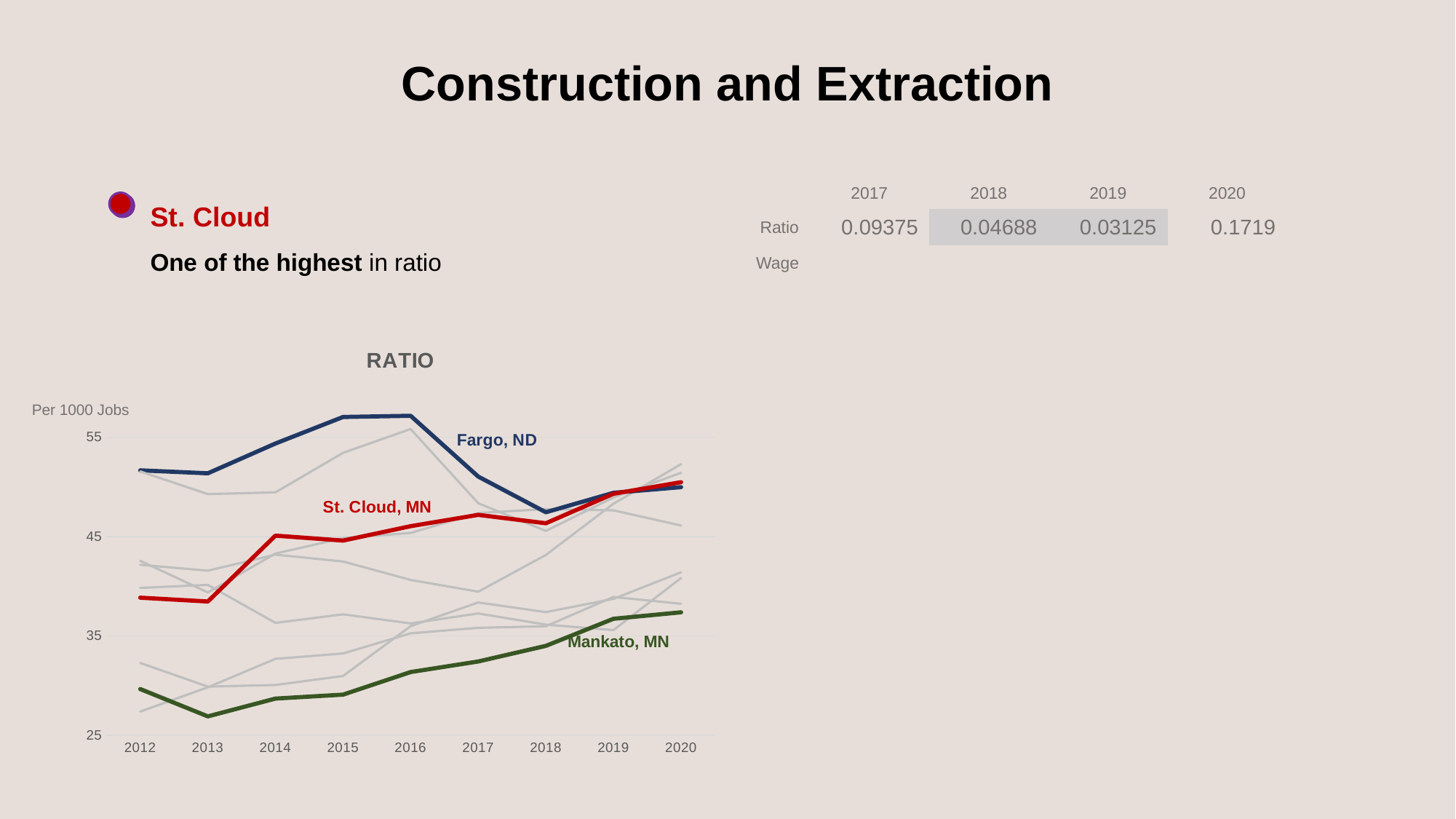

Construction and Extraction
St. Cloud
One of the highest in ratio
|  | 2017 | 2018 | 2019 | 2020 |
| --- | --- | --- | --- | --- |
| Ratio | 0.09375 | 0.04688 | 0.03125 | 0.1719 |
| Wage |  |  |  |  |

### Chart: RATIO

| Category | Cedar Rapids, IA | Dubuque, IA | Duluth, MN | Eau Claire, WI | Fargo, ND | Grand Forks, ND | Rochester, MN | Mankato, MN | St. Cloud, MN |
|---|---|---|---|---|---|---|---|---|---|
| 2012 | 42.566 | 39.833 | 42.159 | 32.283 | 51.665 | 51.554 | 27.393 | 29.661 | 38.852 |
| 2013 | 39.379 | 40.138 | 41.564 | 29.904 | 51.364 | 49.274 | 29.832 | 26.909 | 38.466 |
| 2014 | 43.287 | 36.316 | 43.178 | 30.067 | 54.364 | 49.449 | 32.694 | 28.7 | 45.095 |
| 2015 | 44.841 | 37.175 | 42.489 | 30.976 | 57.031 | 53.424 | 33.236 | 29.098 | 44.598 |
| 2016 | 45.366 | 36.26 | 40.635 | 35.984 | 57.151 | 55.821 | 35.264 | 31.366 | 46.045 |
| 2017 | 47.369 | 37.264 | 39.449 | 38.369 | 51.036 | 48.356 | 35.818 | 32.432 | 47.183 |
| 2018 | 47.766 | 36.139 | 43.146 | 37.397 | 47.449 | 45.566 | 35.976 | 34.004 | 46.342 |
| 2019 | 47.638 | 35.591 | 48.299 | 38.73 | 49.402 | 48.941 | 38.922 | 36.726 | 49.309 |
| 2020 | 46.116 | 40.832 | 52.292 | 41.408 | 49.975 | 51.419 | 38.236 | 37.379 | 50.47 |
Per 1000 Jobs